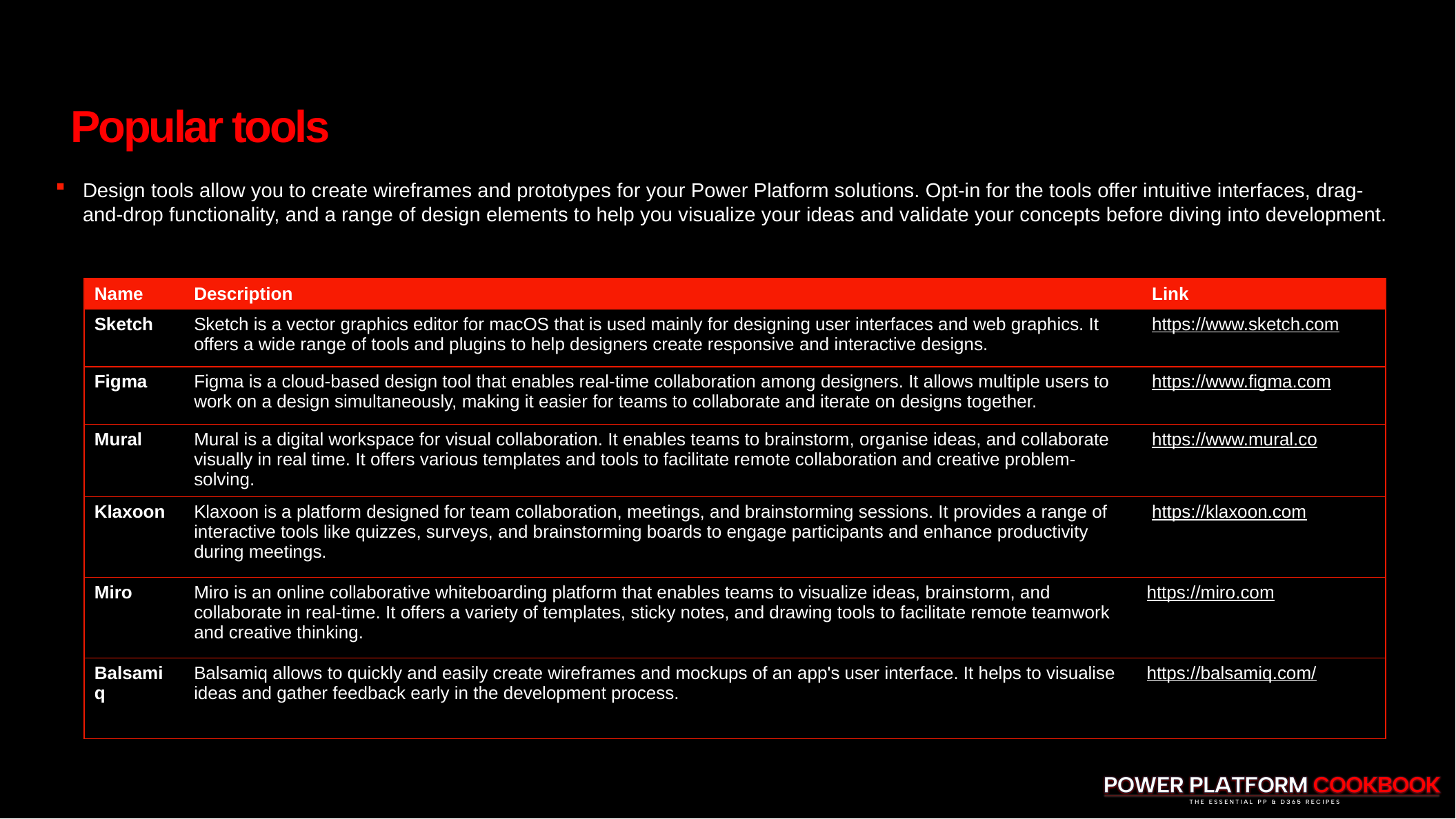

# Popular tools
Design tools allow you to create wireframes and prototypes for your Power Platform solutions. Opt-in for the tools offer intuitive interfaces, drag-and-drop functionality, and a range of design elements to help you visualize your ideas and validate your concepts before diving into development.
| Name | Description | Link |
| --- | --- | --- |
| Sketch | Sketch is a vector graphics editor for macOS that is used mainly for designing user interfaces and web graphics. It offers a wide range of tools and plugins to help designers create responsive and interactive designs. | https://www.sketch.com |
| Figma | Figma is a cloud-based design tool that enables real-time collaboration among designers. It allows multiple users to work on a design simultaneously, making it easier for teams to collaborate and iterate on designs together. | https://www.figma.com |
| Mural | Mural is a digital workspace for visual collaboration. It enables teams to brainstorm, organise ideas, and collaborate visually in real time. It offers various templates and tools to facilitate remote collaboration and creative problem-solving. | https://www.mural.co |
| Klaxoon​ | Klaxoon is a platform designed for team collaboration, meetings, and brainstorming sessions. It provides a range of interactive tools like quizzes, surveys, and brainstorming boards to engage participants and enhance productivity during meetings. | https://klaxoon.com |
| Miro​ | Miro is an online collaborative whiteboarding platform that enables teams to visualize ideas, brainstorm, and collaborate in real-time. It offers a variety of templates, sticky notes, and drawing tools to facilitate remote teamwork and creative thinking. | https://miro.com |
| Balsamiq | Balsamiq allows to quickly and easily create wireframes and mockups of an app's user interface. It helps to visualise ideas and gather feedback early in the development process. | https://balsamiq.com/ |